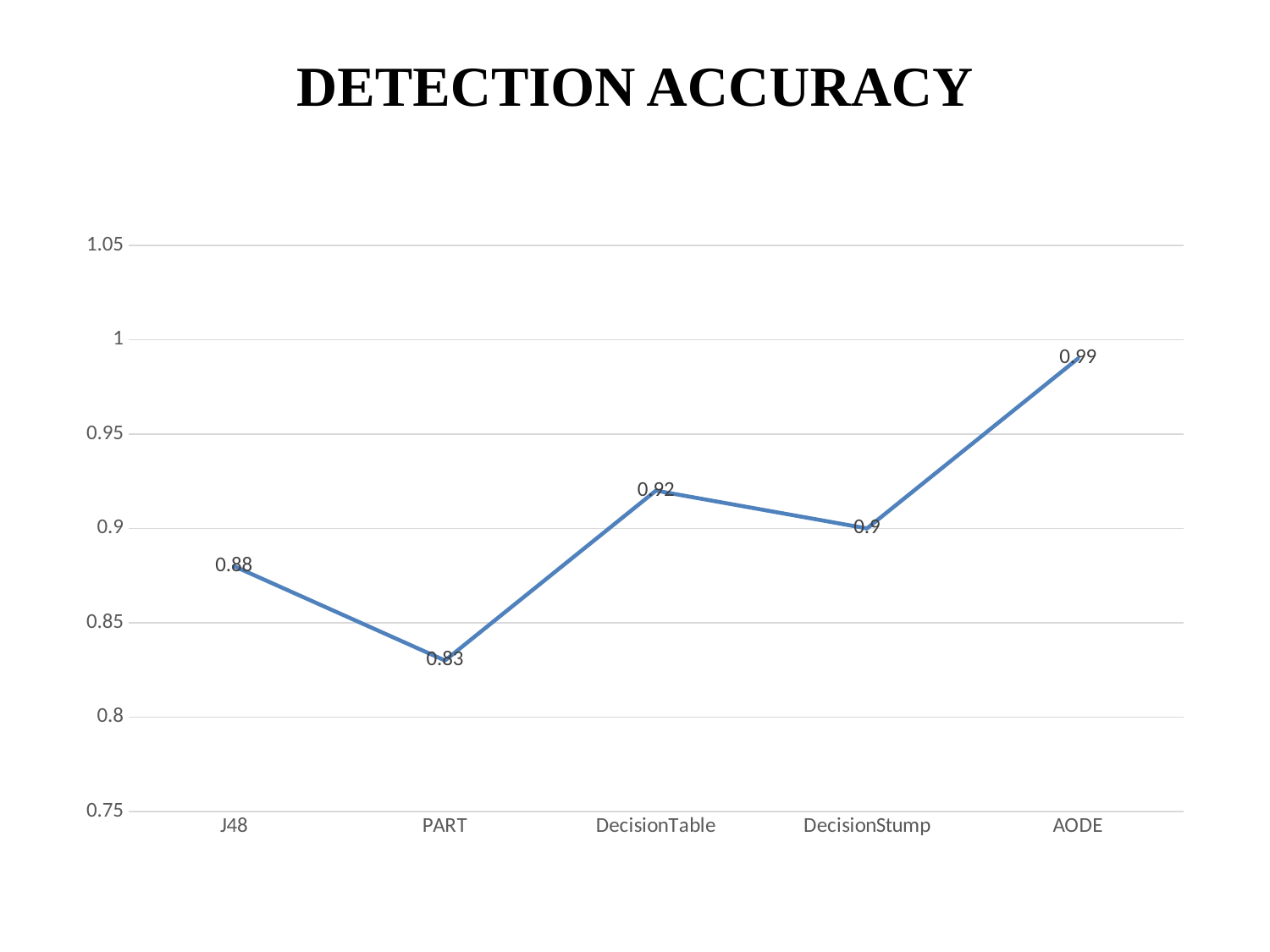

# DETECTION ACCURACY

### Chart

| Category | Series 1 |
|---|---|
| J48 | 0.88 |
| PART | 0.83 |
| DecisionTable | 0.92 |
| DecisionStump | 0.9 |
| AODE | 0.99 |